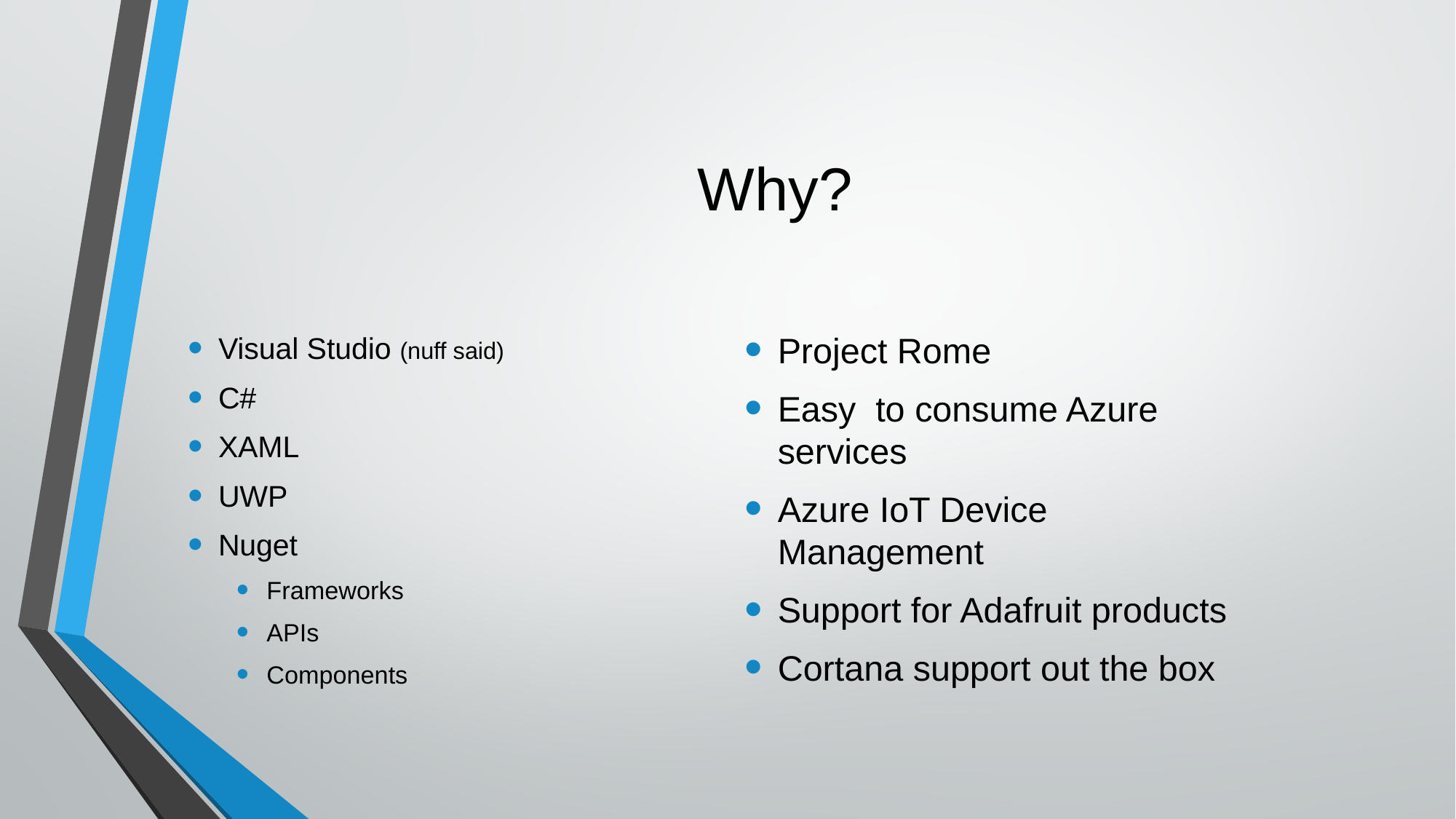

# Why?
Project Rome
Easy  to consume Azure services
Azure IoT Device Management
Support for Adafruit products
Cortana support out the box
Visual Studio (nuff said)
C#
XAML
UWP
Nuget
Frameworks
APIs
Components